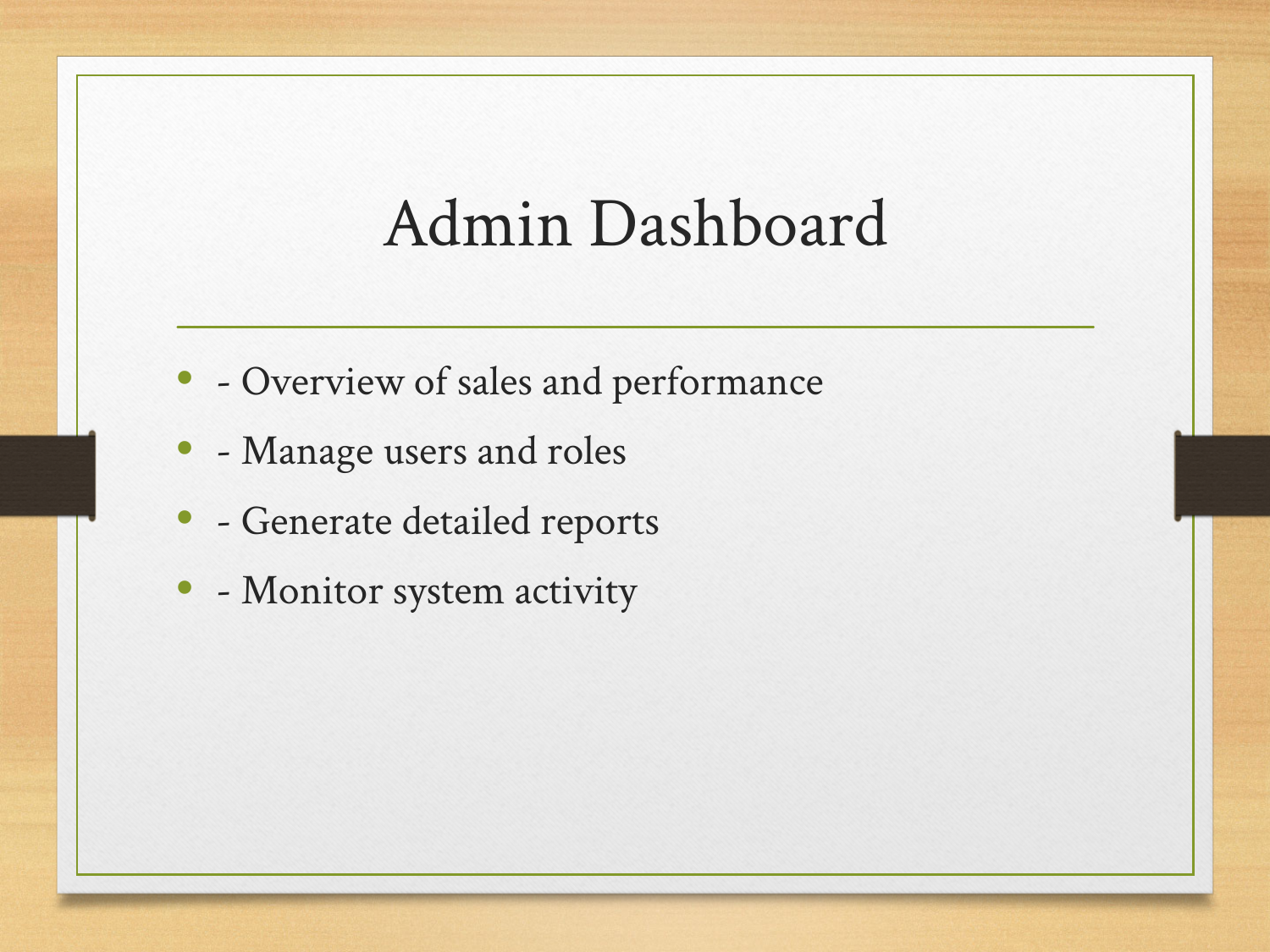

# Admin Dashboard
- Overview of sales and performance
- Manage users and roles
- Generate detailed reports
- Monitor system activity